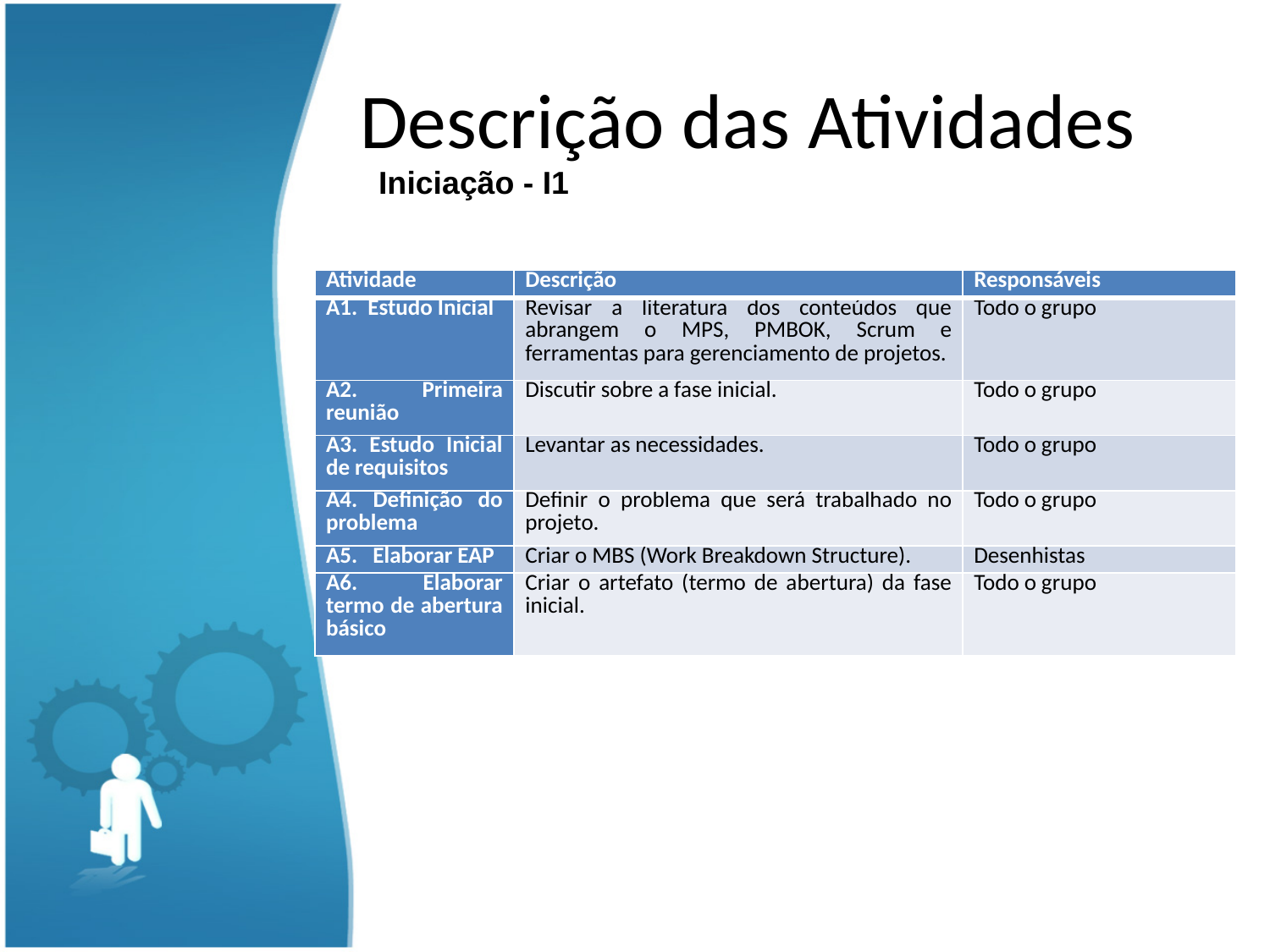

# Descrição das Atividades
Iniciação - I1
| Atividade | Descrição | Responsáveis |
| --- | --- | --- |
| A1. Estudo Inicial | Revisar a literatura dos conteúdos que abrangem o MPS, PMBOK, Scrum e ferramentas para gerenciamento de projetos. | Todo o grupo |
| A2. Primeira reunião | Discutir sobre a fase inicial. | Todo o grupo |
| A3. Estudo Inicial de requisitos | Levantar as necessidades. | Todo o grupo |
| A4. Definição do problema | Definir o problema que será trabalhado no projeto. | Todo o grupo |
| A5. Elaborar EAP | Criar o MBS (Work Breakdown Structure). | Desenhistas |
| A6. Elaborar termo de abertura básico | Criar o artefato (termo de abertura) da fase inicial. | Todo o grupo |